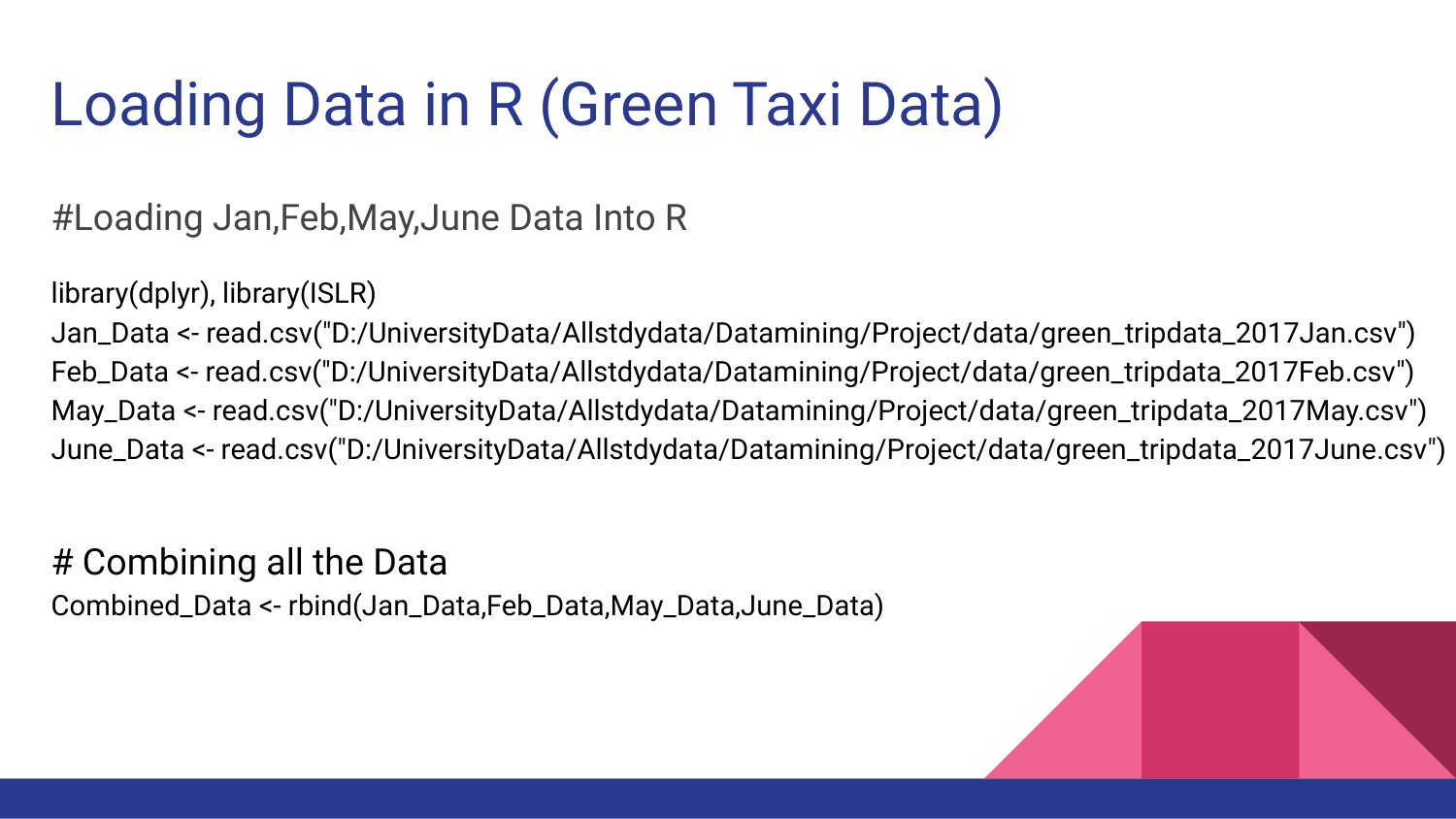

# Loading Data in R (Green Taxi Data)
#Loading Jan,Feb,May,June Data Into R
library(dplyr), library(ISLR)
Jan_Data <- read.csv("D:/UniversityData/Allstdydata/Datamining/Project/data/green_tripdata_2017Jan.csv")
Feb_Data <- read.csv("D:/UniversityData/Allstdydata/Datamining/Project/data/green_tripdata_2017Feb.csv")
May_Data <- read.csv("D:/UniversityData/Allstdydata/Datamining/Project/data/green_tripdata_2017May.csv")
June_Data <- read.csv("D:/UniversityData/Allstdydata/Datamining/Project/data/green_tripdata_2017June.csv")

# Combining all the Data
Combined_Data <- rbind(Jan_Data,Feb_Data,May_Data,June_Data)